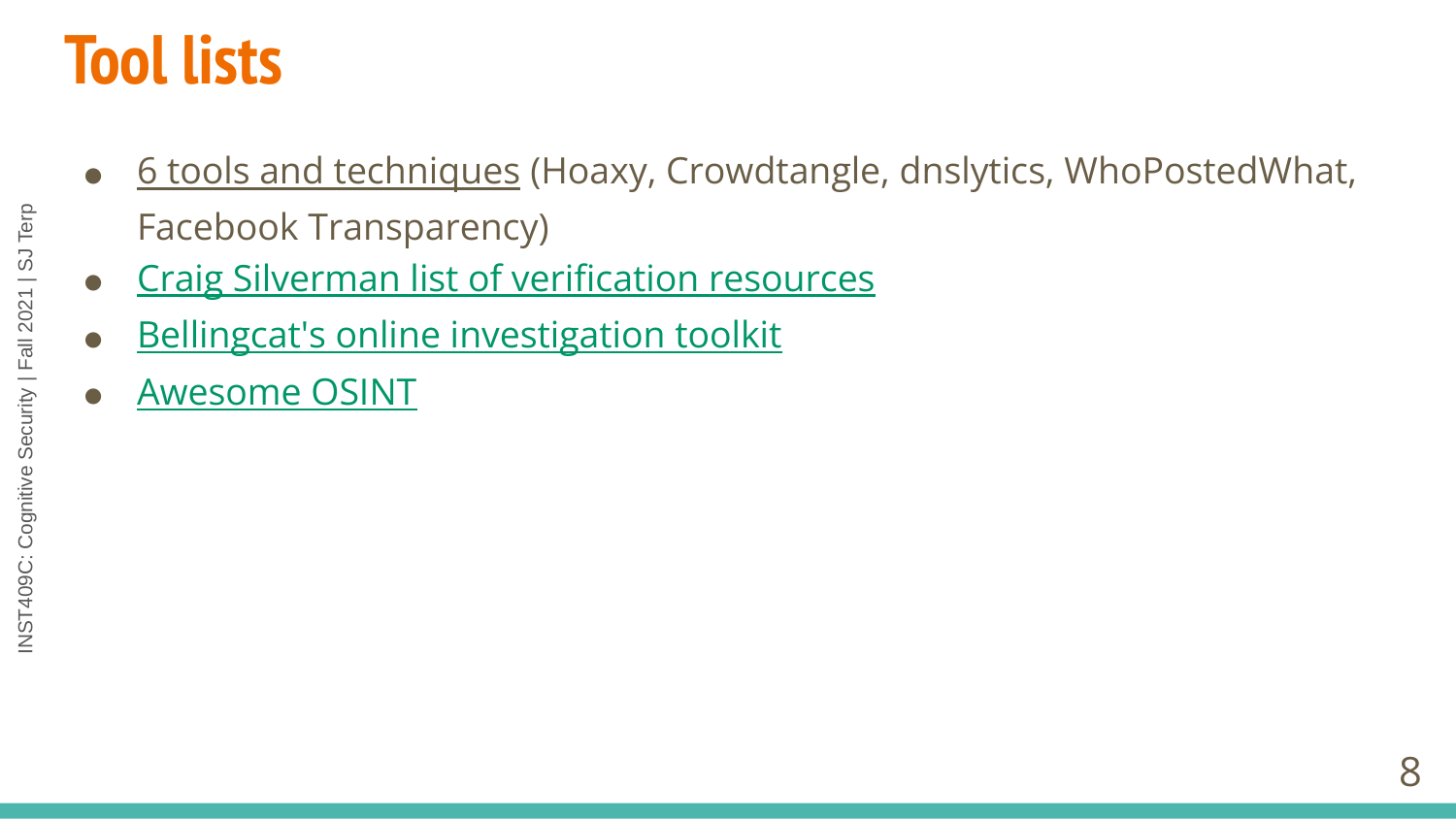

# Tool lists
6 tools and techniques (Hoaxy, Crowdtangle, dnslytics, WhoPostedWhat, Facebook Transparency)
Craig Silverman list of verification resources
Bellingcat's online investigation toolkit
Awesome OSINT

8